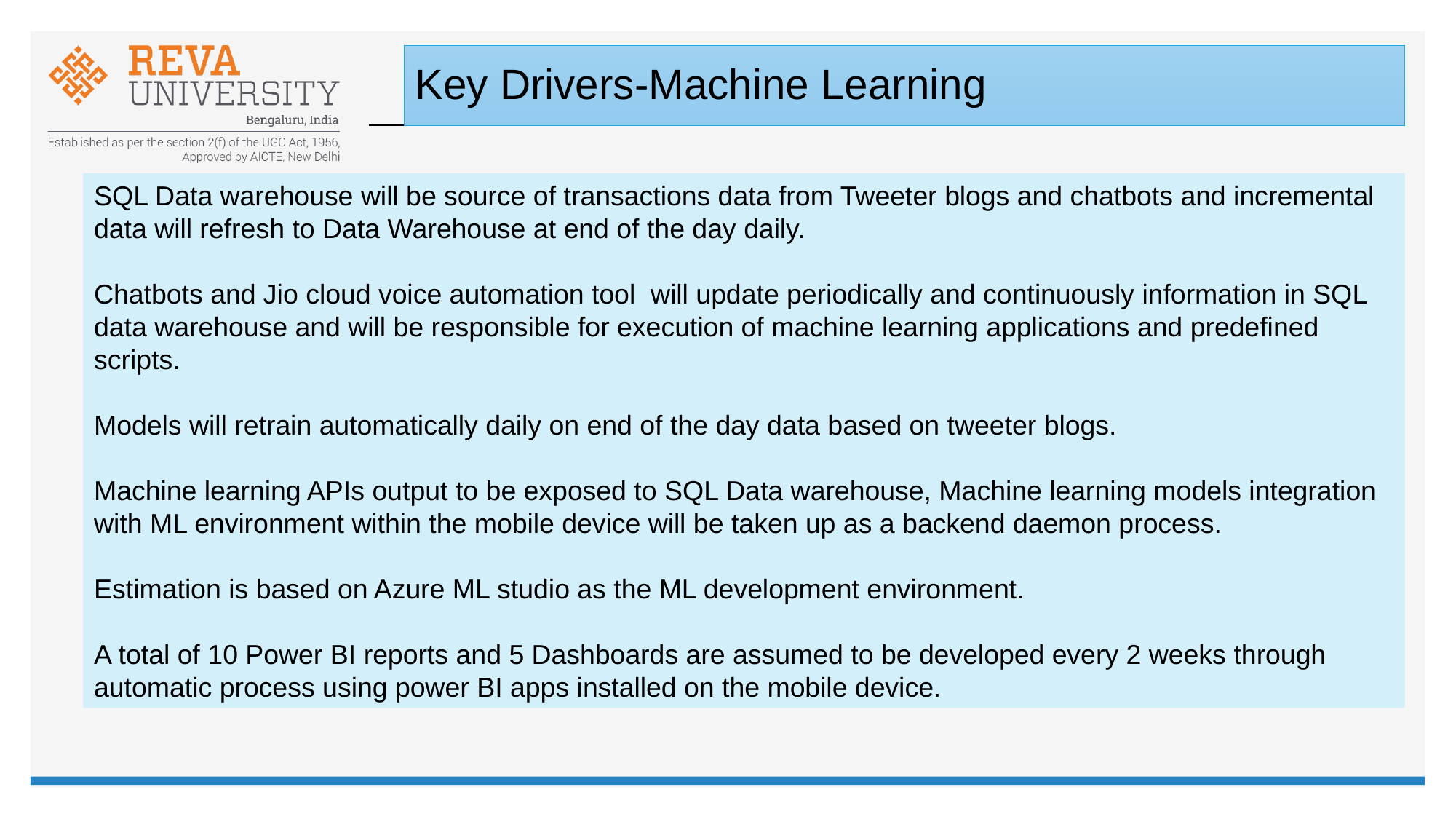

# Key Drivers-Machine Learning
SQL Data warehouse will be source of transactions data from Tweeter blogs and chatbots and incremental data will refresh to Data Warehouse at end of the day daily.

Chatbots and Jio cloud voice automation tool  will update periodically and continuously information in SQL data warehouse and will be responsible for execution of machine learning applications and predefined scripts.

Models will retrain automatically daily on end of the day data based on tweeter blogs.

Machine learning APIs output to be exposed to SQL Data warehouse, Machine learning models integration with ML environment within the mobile device will be taken up as a backend daemon process.

Estimation is based on Azure ML studio as the ML development environment.

A total of 10 Power BI reports and 5 Dashboards are assumed to be developed every 2 weeks through automatic process using power BI apps installed on the mobile device.